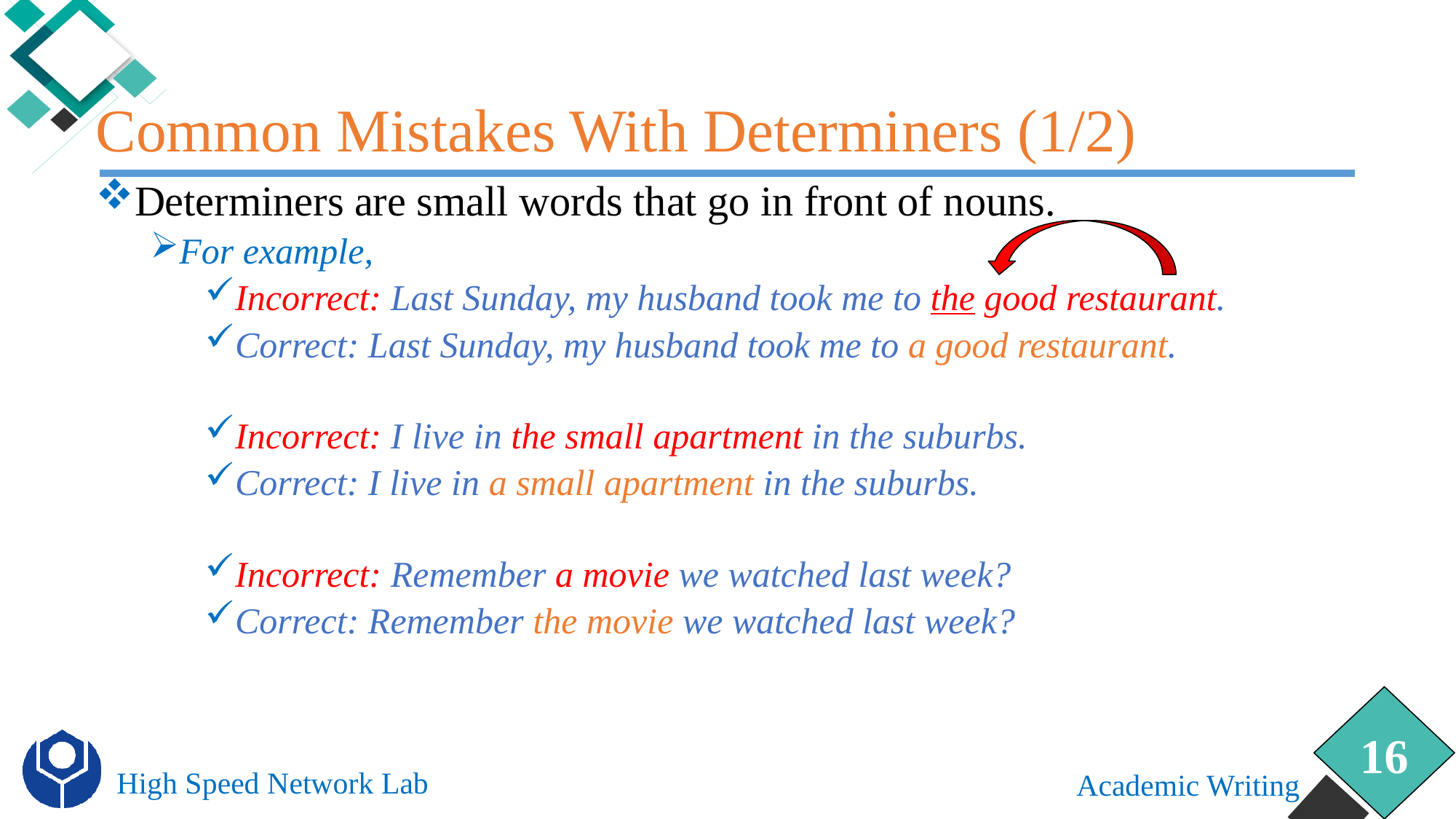

# Common Mistakes With Determiners (1/2)

Determiners are small words that go in front of nouns.
For example,
Incorrect: Last Sunday, my husband took me to the good restaurant.
Correct: Last Sunday, my husband took me to a good restaurant.

Incorrect: I live in the small apartment in the suburbs.
Correct: I live in a small apartment in the suburbs.

Incorrect: Remember a movie we watched last week?
Correct: Remember the movie we watched last week?